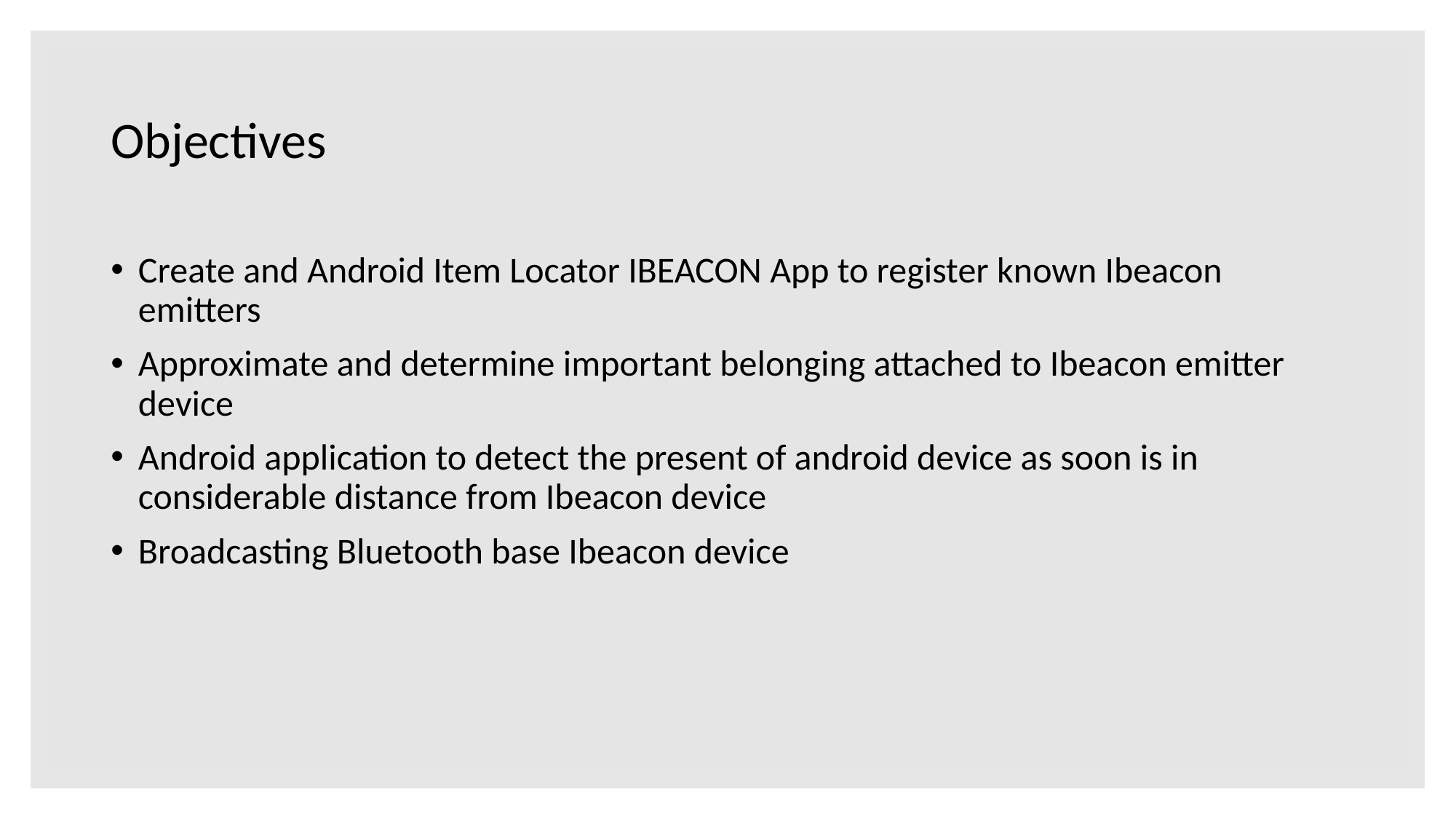

# Objectives
Create and Android Item Locator IBEACON App to register known Ibeacon emitters
Approximate and determine important belonging attached to Ibeacon emitter device
Android application to detect the present of android device as soon is in considerable distance from Ibeacon device
Broadcasting Bluetooth base Ibeacon device